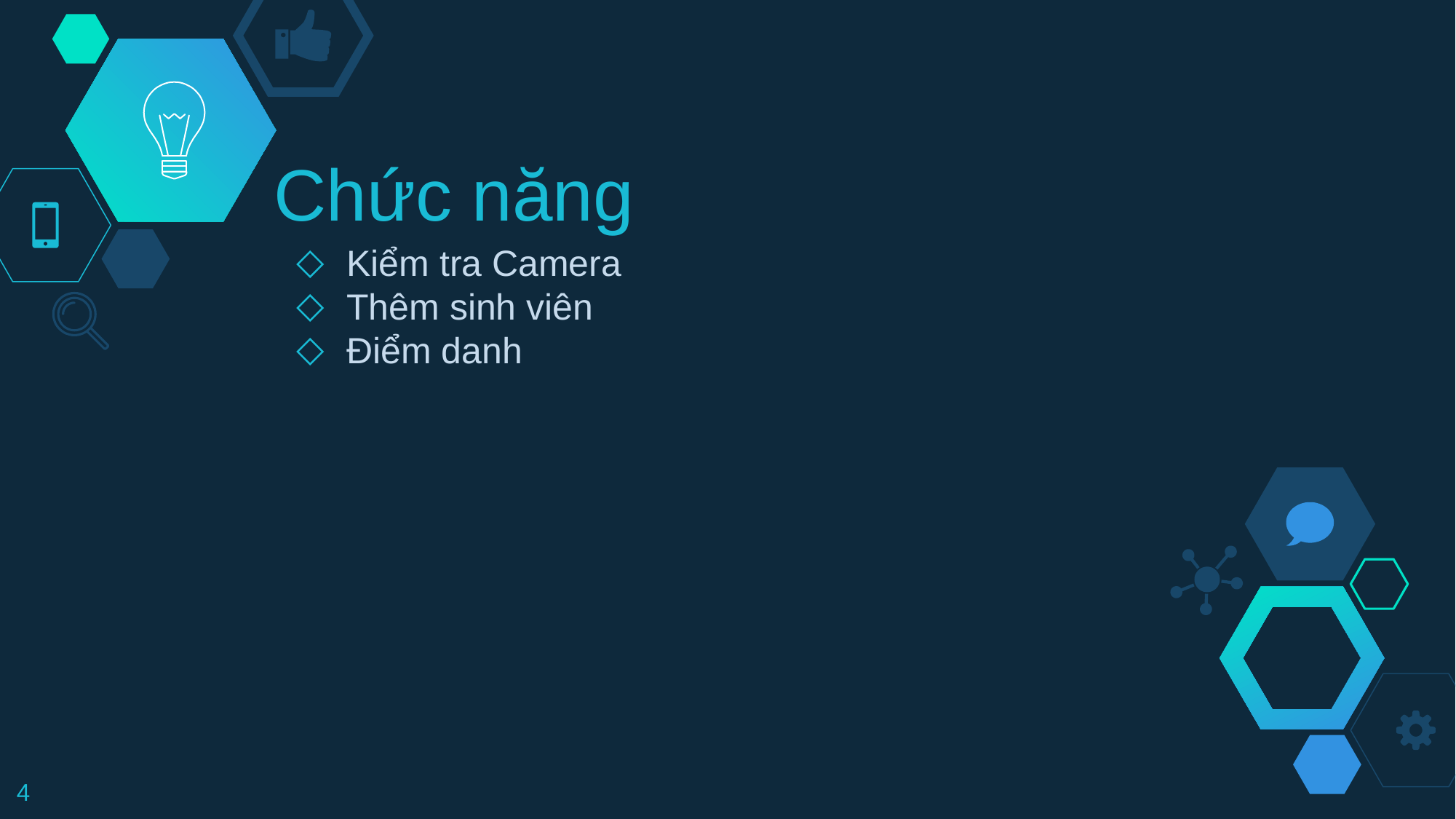

# Chức năng
Kiểm tra Camera
Thêm sinh viên
Điểm danh
4